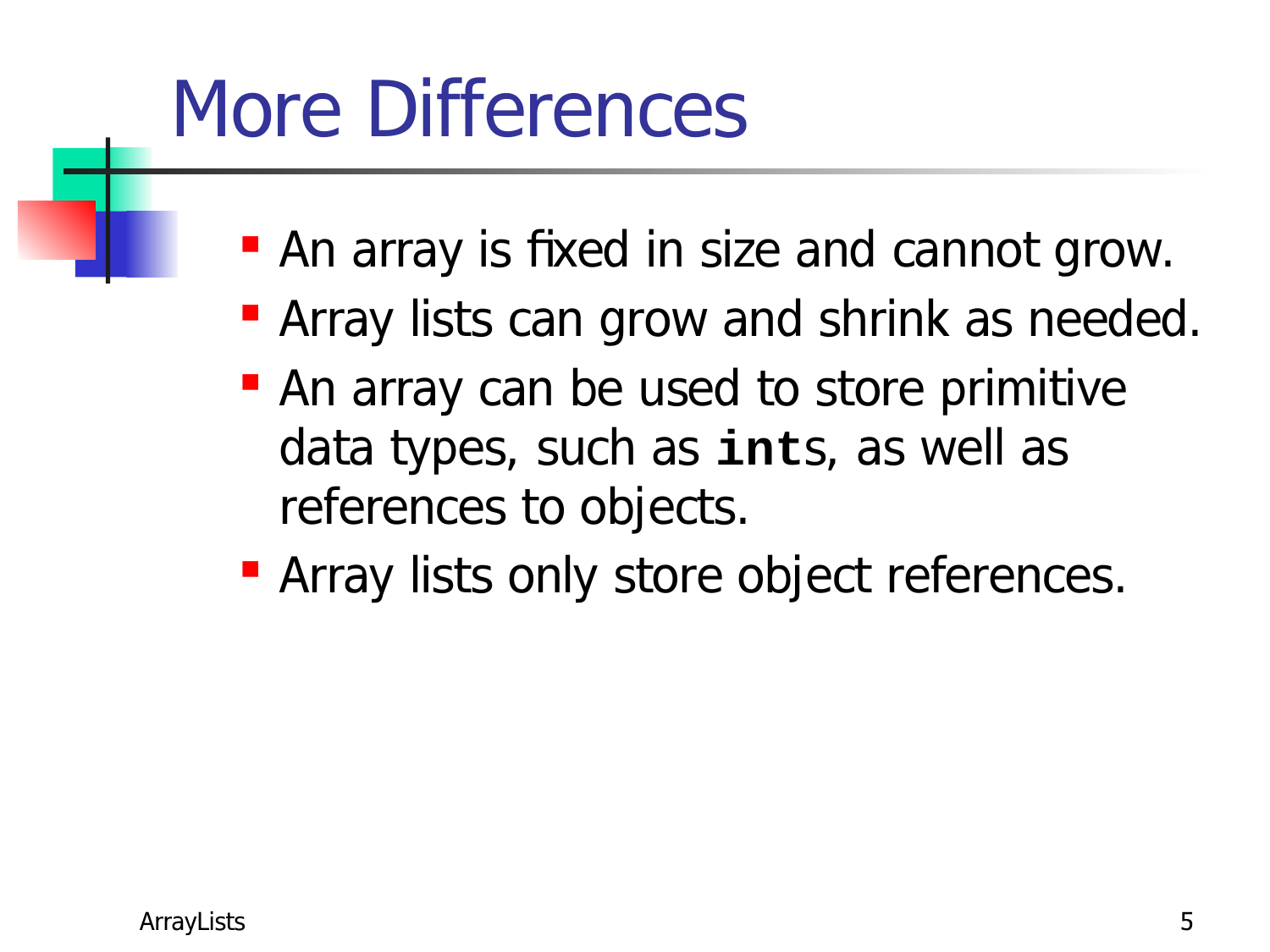

# More Differences
An array is fixed in size and cannot grow.
Array lists can grow and shrink as needed.
An array can be used to store primitive data types, such as ints, as well as references to objects.
Array lists only store object references.
ArrayLists
5